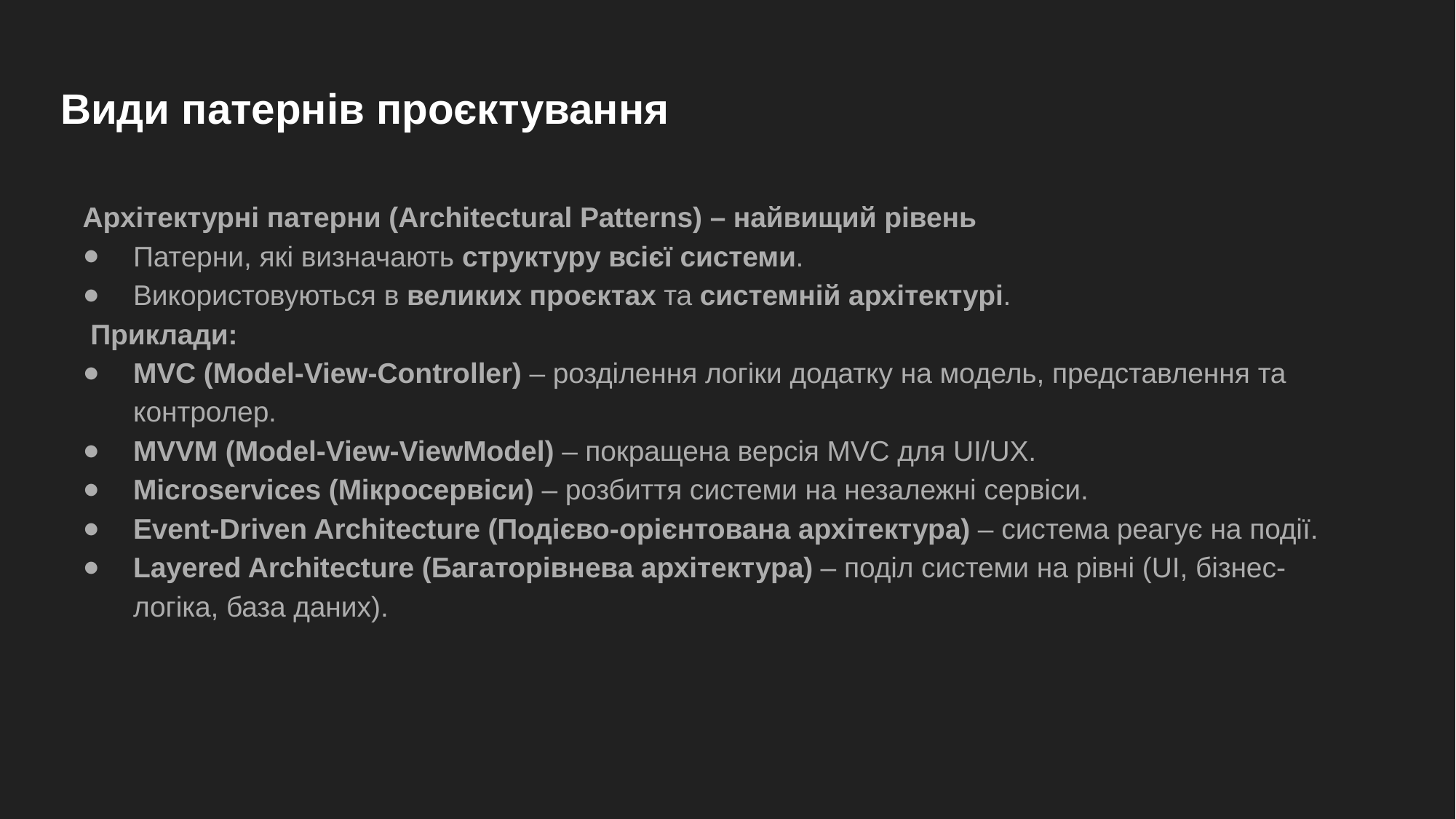

# Види патернів проєктування
Архітектурні патерни (Architectural Patterns) – найвищий рівень
Патерни, які визначають структуру всієї системи.
Використовуються в великих проєктах та системній архітектурі.
 Приклади:
MVC (Model-View-Controller) – розділення логіки додатку на модель, представлення та контролер.
MVVM (Model-View-ViewModel) – покращена версія MVC для UI/UX.
Microservices (Мікросервіси) – розбиття системи на незалежні сервіси.
Event-Driven Architecture (Подієво-орієнтована архітектура) – система реагує на події.
Layered Architecture (Багаторівнева архітектура) – поділ системи на рівні (UI, бізнес-логіка, база даних).